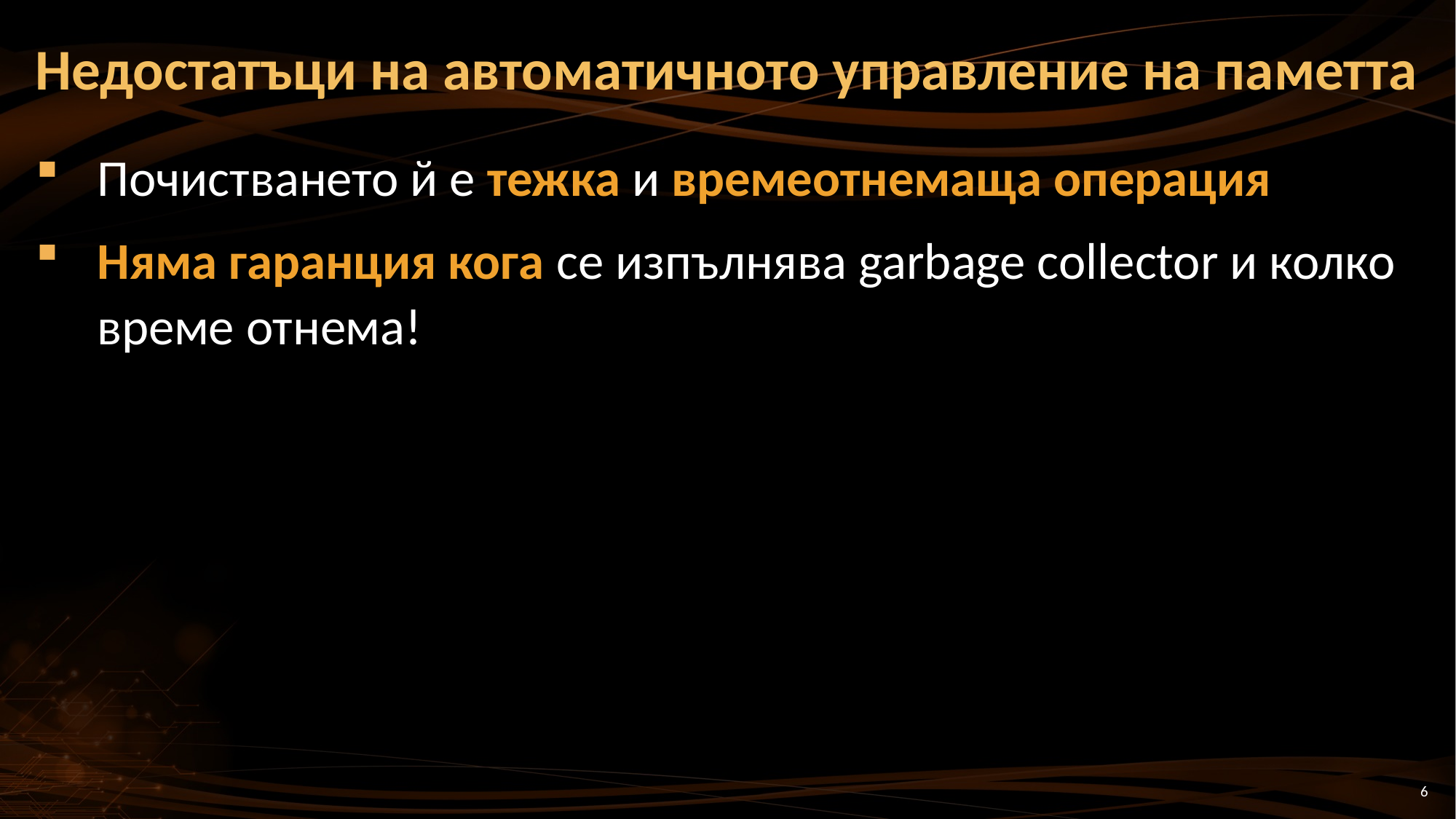

# Недостатъци на автоматичното управление на паметта
Почистването й е тежка и времеотнемаща операция
Няма гаранция кога се изпълнява garbage collector и колко време отнема!

6